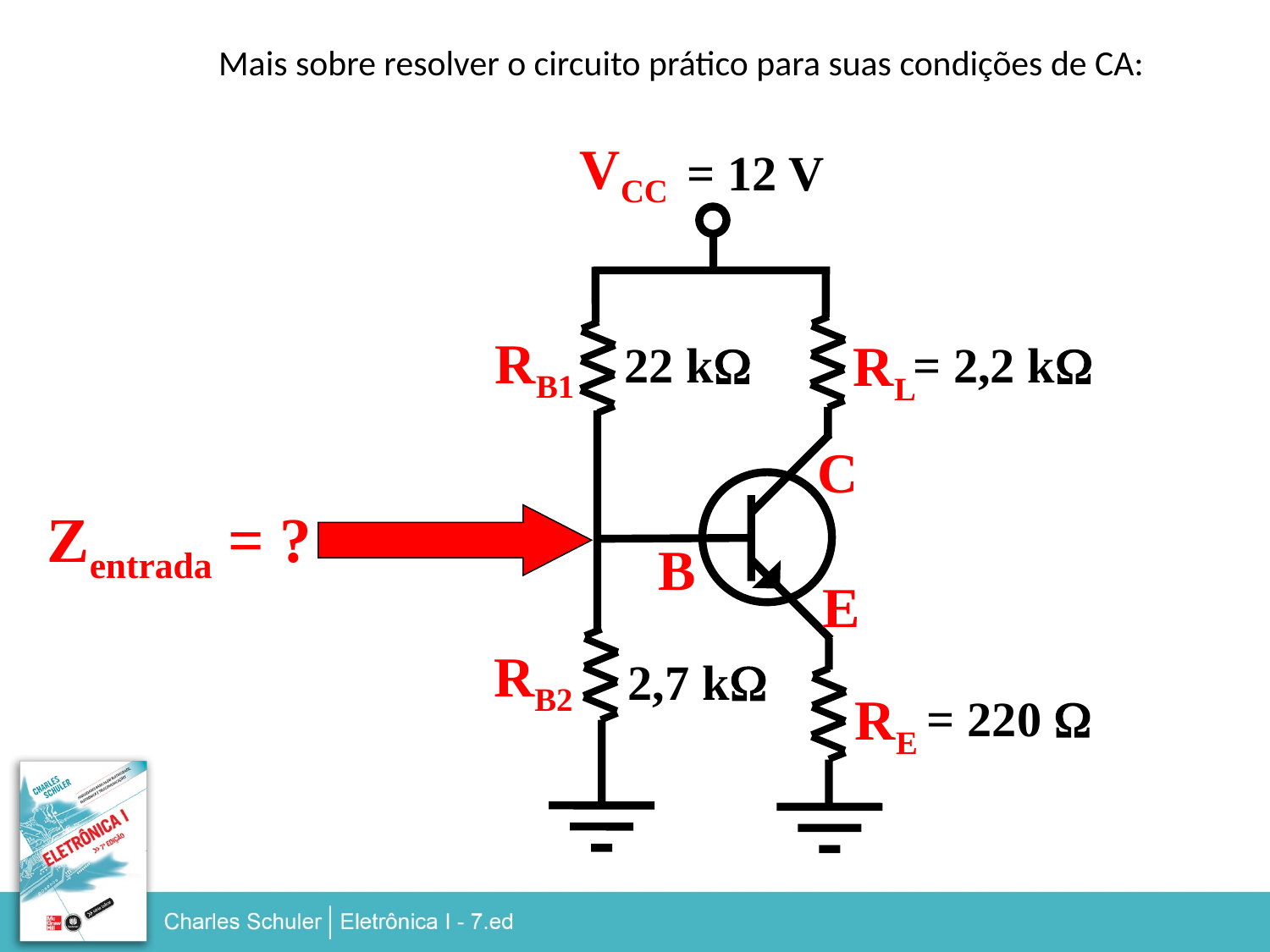

Mais sobre resolver o circuito prático para suas condições de CA:
VCC
= 12 V

RB1

RL
22 kΩ
= 2,2 kΩ

C

Zentrada = ?

B

E

RB2

2,7 kΩ

RE
= 220 Ω